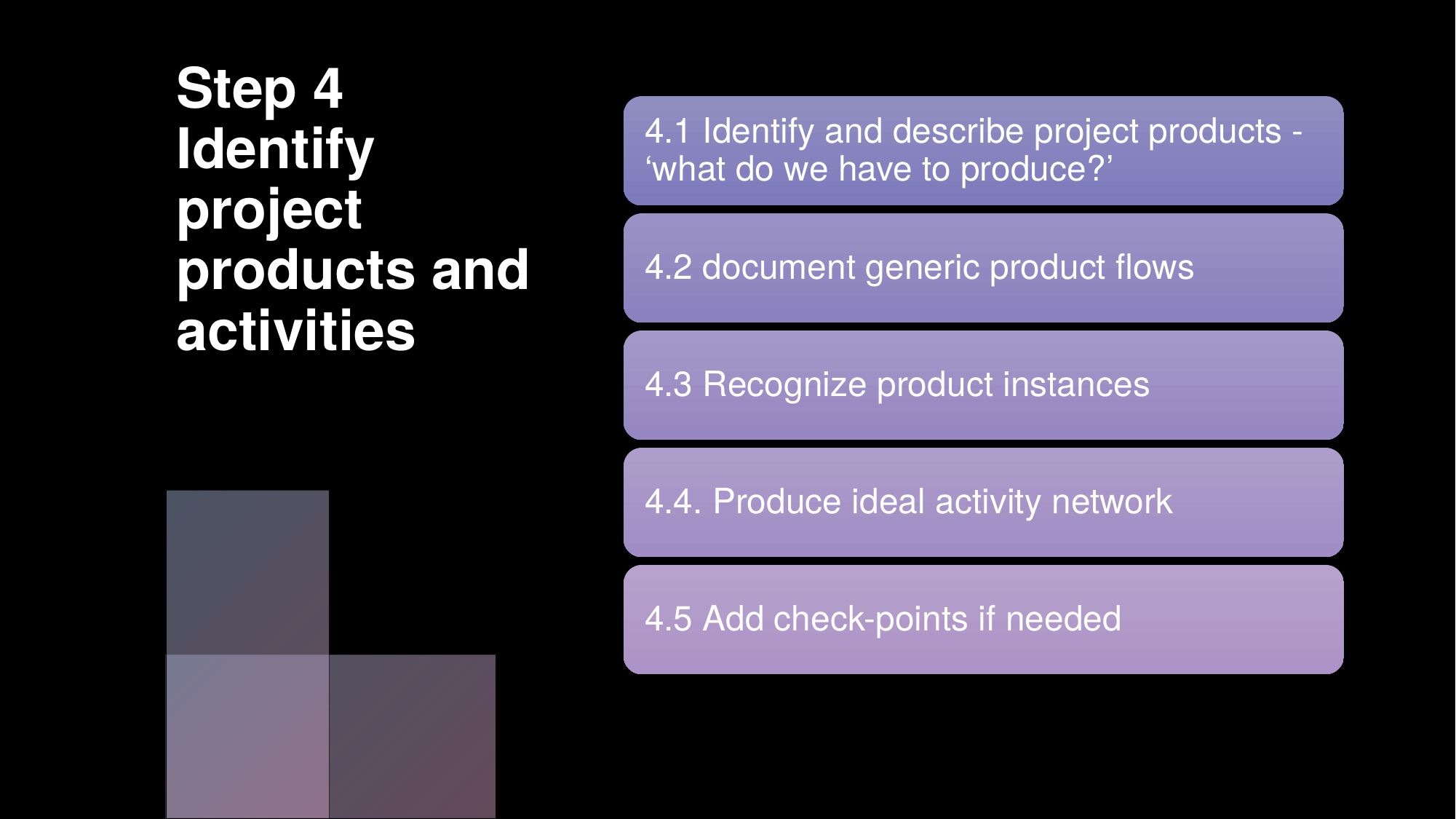

4.1 Identify and describe project products - ‘what do we have to produce?’
4.2 document generic product flows
4.3 Recognize product instances
4.4. Produce ideal activity network
4.5 Add check-points if needed
# Step 4 Identify project products and activities